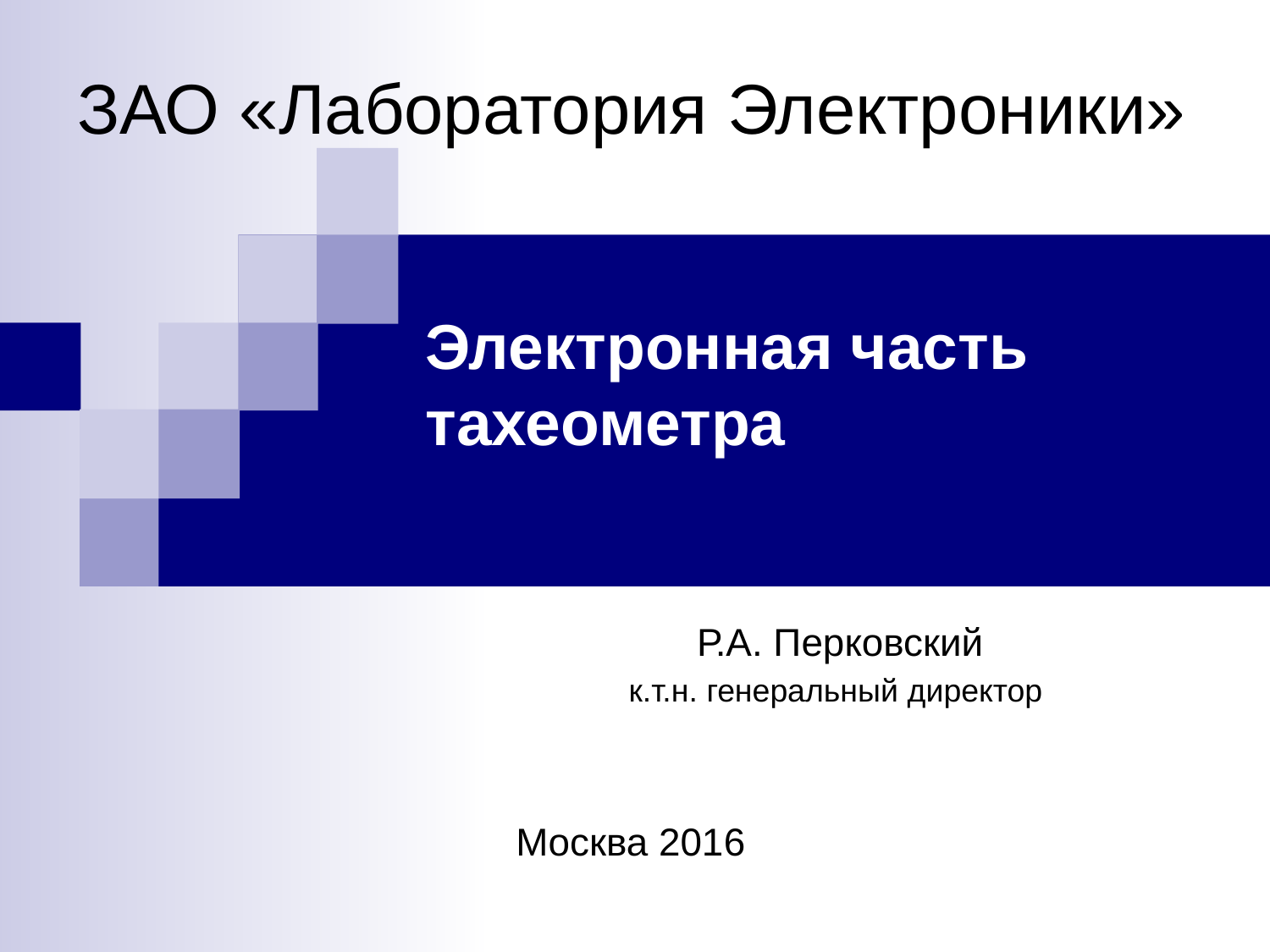

ЗАО «Лаборатория Электроники»
# Электронная часть тахеометра
Р.А. Перковский
к.т.н. генеральный директор
Москва 2016